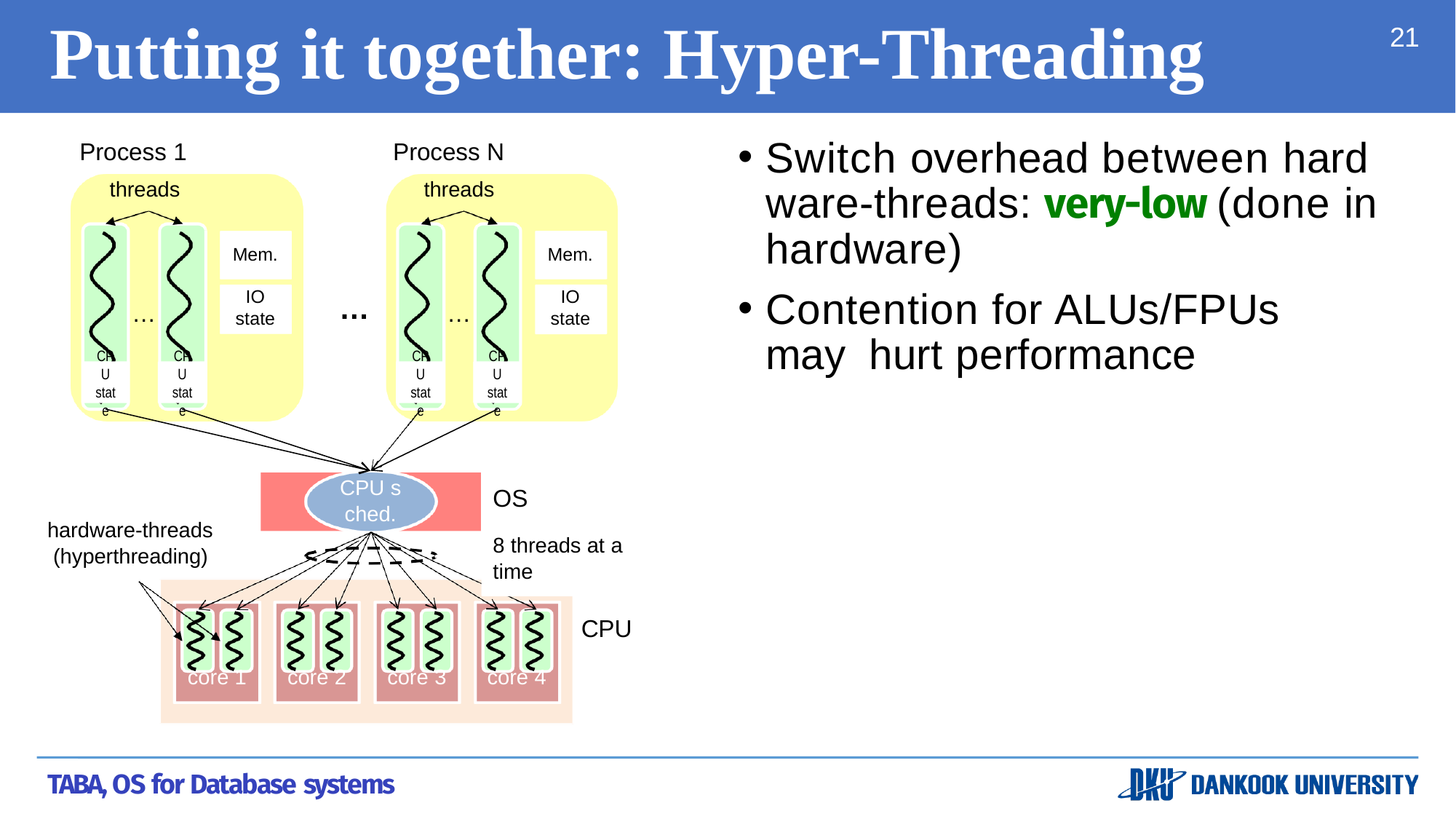

# Putting	it together: Hyper-Threading
21
Process 1
threads
Process N
threads
Switch overhead between hard  ware-threads: very-low (done in  hardware)
Contention for ALUs/FPUs may  hurt performance

Mem.
Mem.
IO
state
IO
state
…
…
…
CP
CP
CP
CP

U
stat
U
stat
U
stat
U
stat
e
e
e
e

CPU s
ched.
OS
hardware-threads  (hyperthreading)
8 threads at a
time
CPU
core 1
core 2
core 3
core 4
TABA, OS for Database systems